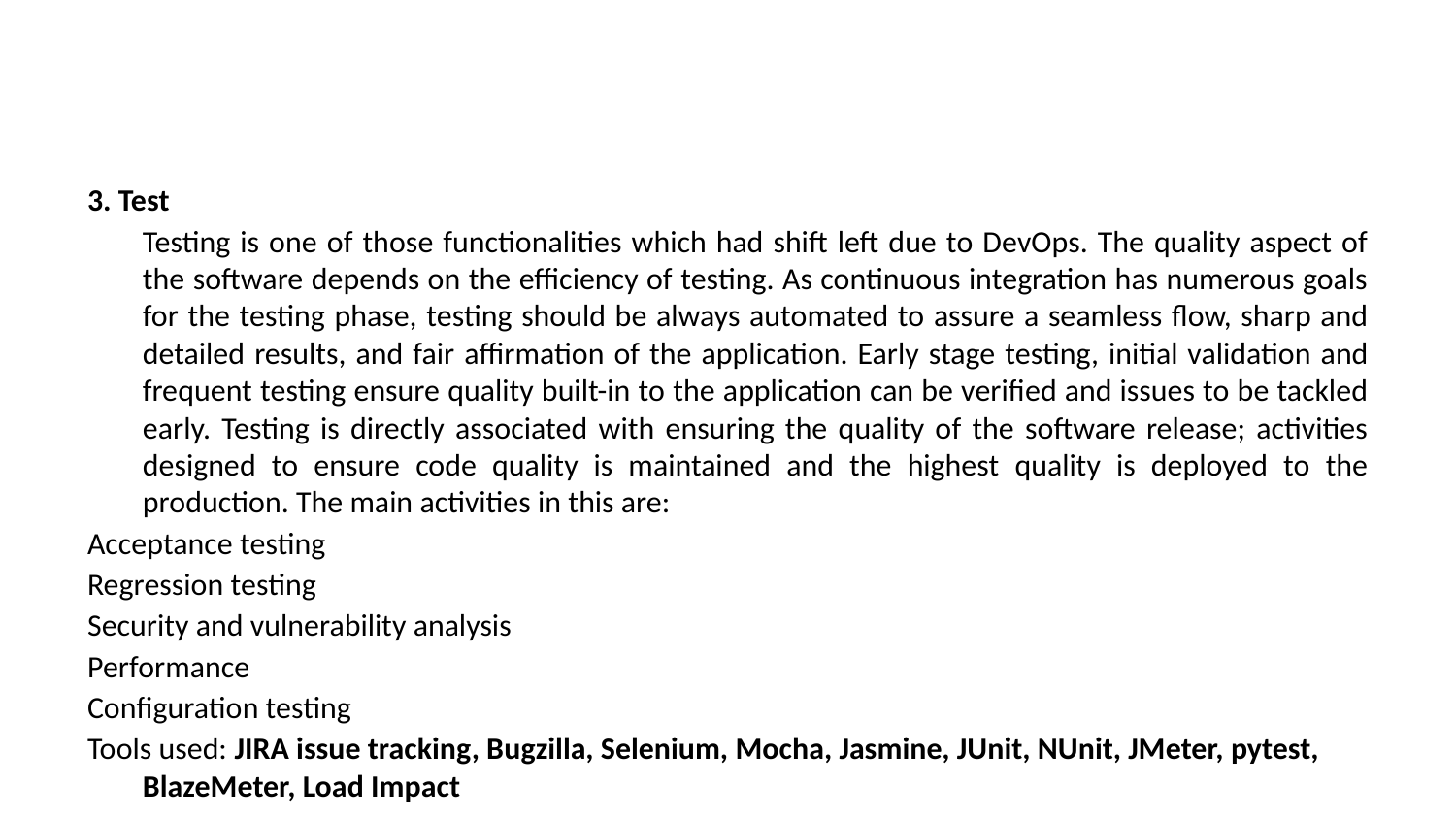

#
3. Test
	Testing is one of those functionalities which had shift left due to DevOps. The quality aspect of the software depends on the efficiency of testing. As continuous integration has numerous goals for the testing phase, testing should be always automated to assure a seamless flow, sharp and detailed results, and fair affirmation of the application. Early stage testing, initial validation and frequent testing ensure quality built-in to the application can be verified and issues to be tackled early. Testing is directly associated with ensuring the quality of the software release; activities designed to ensure code quality is maintained and the highest quality is deployed to the production. The main activities in this are:
Acceptance testing
Regression testing
Security and vulnerability analysis
Performance
Configuration testing
Tools used: JIRA issue tracking, Bugzilla, Selenium, Mocha, Jasmine, JUnit, NUnit, JMeter, pytest, BlazeMeter, Load Impact